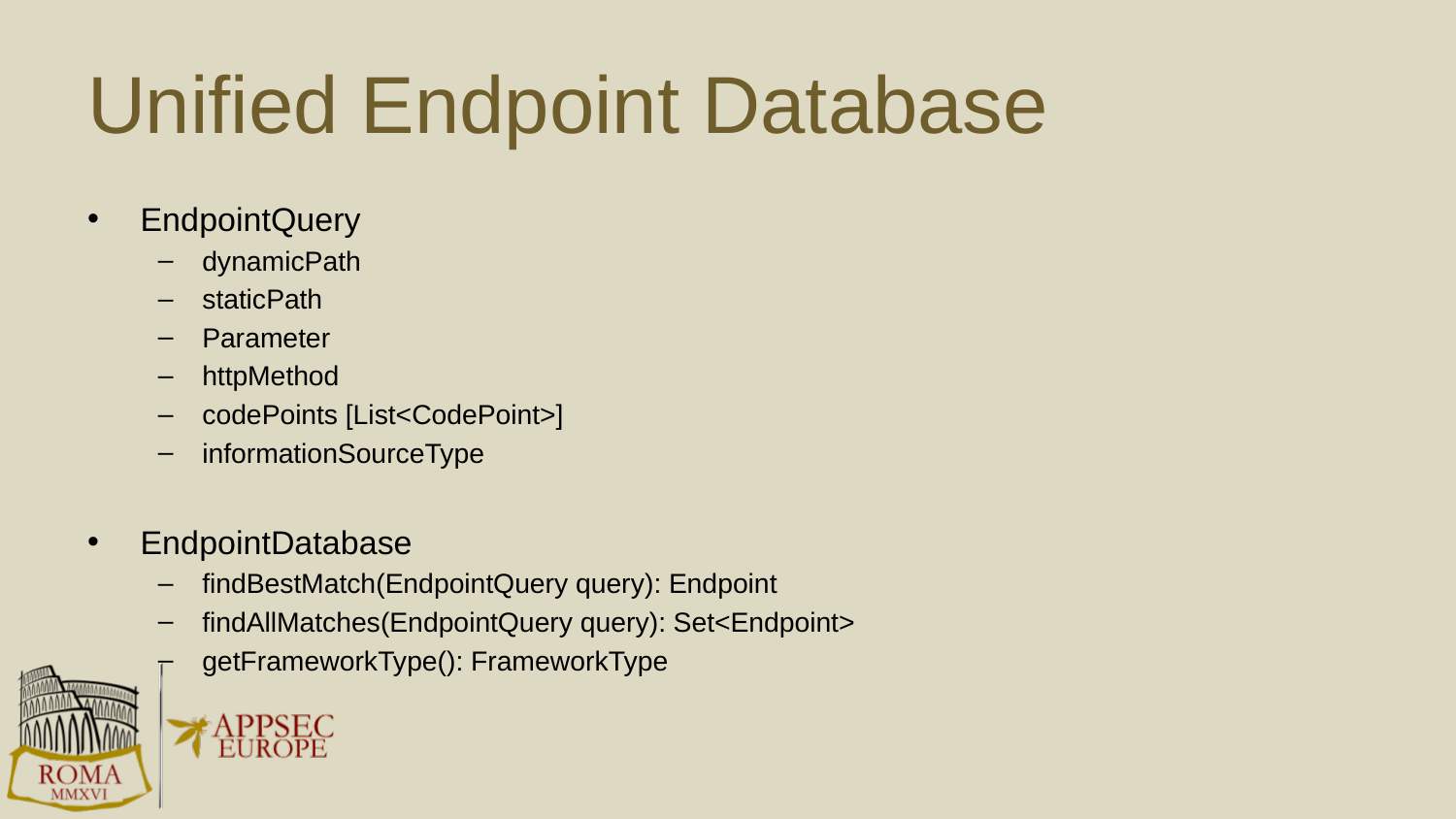

# Unified Endpoint Database
EndpointQuery
dynamicPath
staticPath
Parameter
httpMethod
codePoints [List<CodePoint>]
informationSourceType

EndpointDatabase
findBestMatch(EndpointQuery query): Endpoint
findAllMatches(EndpointQuery query): Set<Endpoint>
getFrameworkType(): FrameworkType